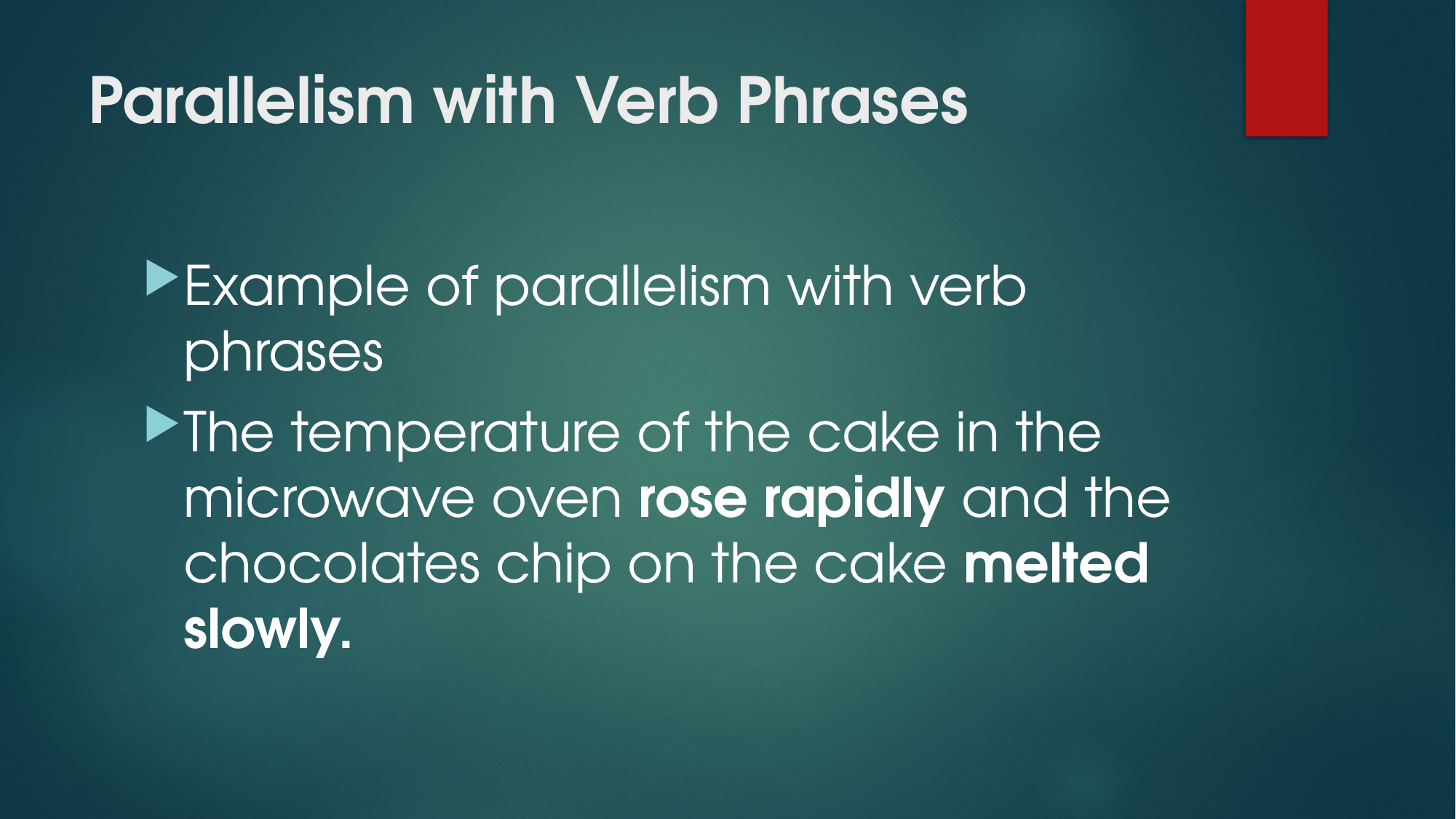

# Parallelism with Verb Phrases
Example of parallelism with verb phrases
The temperature of the cake in the microwave oven rose rapidly and the chocolates chip on the cake melted slowly.